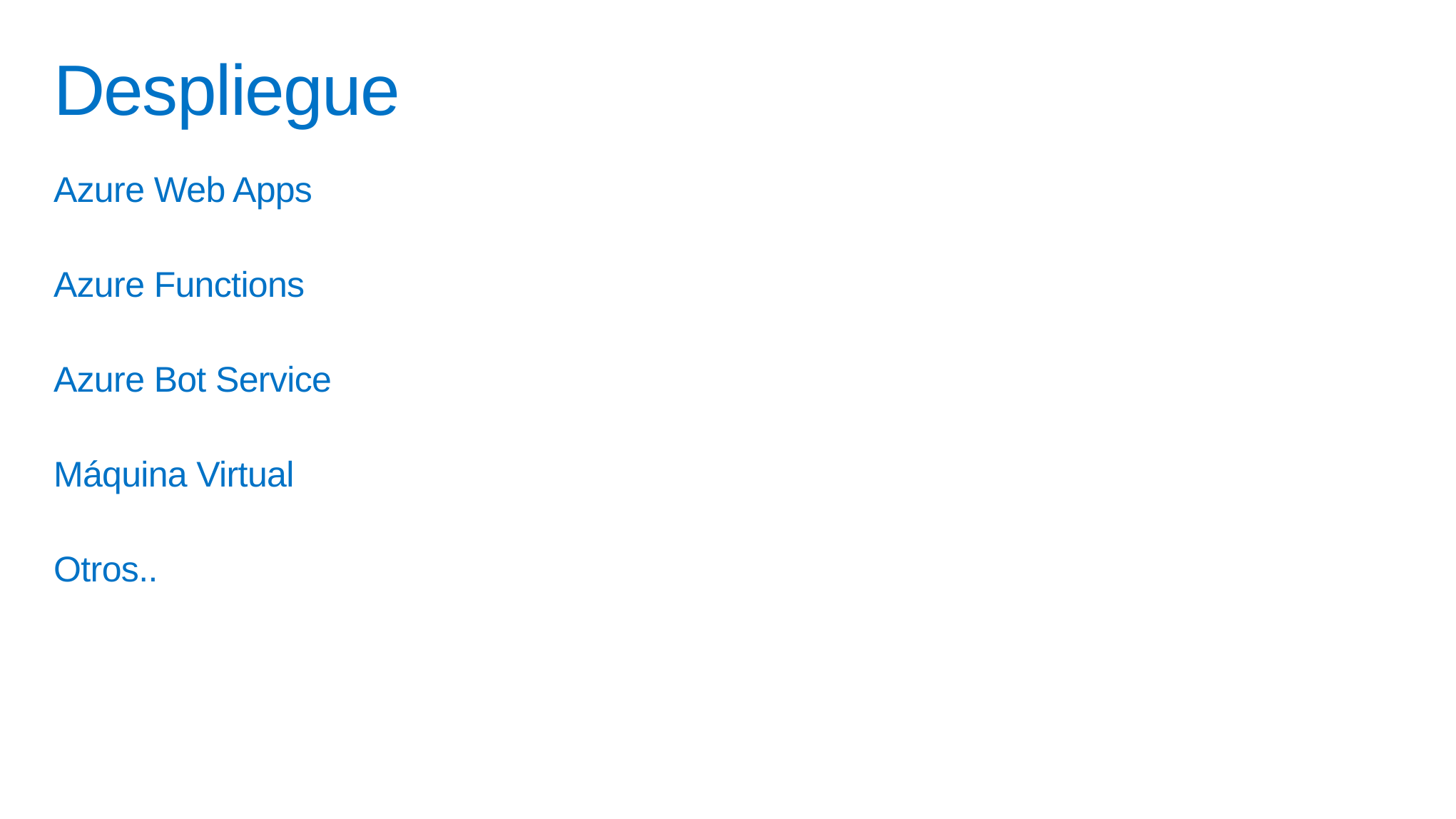

# Despliegue
Azure Web Apps

Azure Functions

Azure Bot Service

Máquina Virtual

Otros..